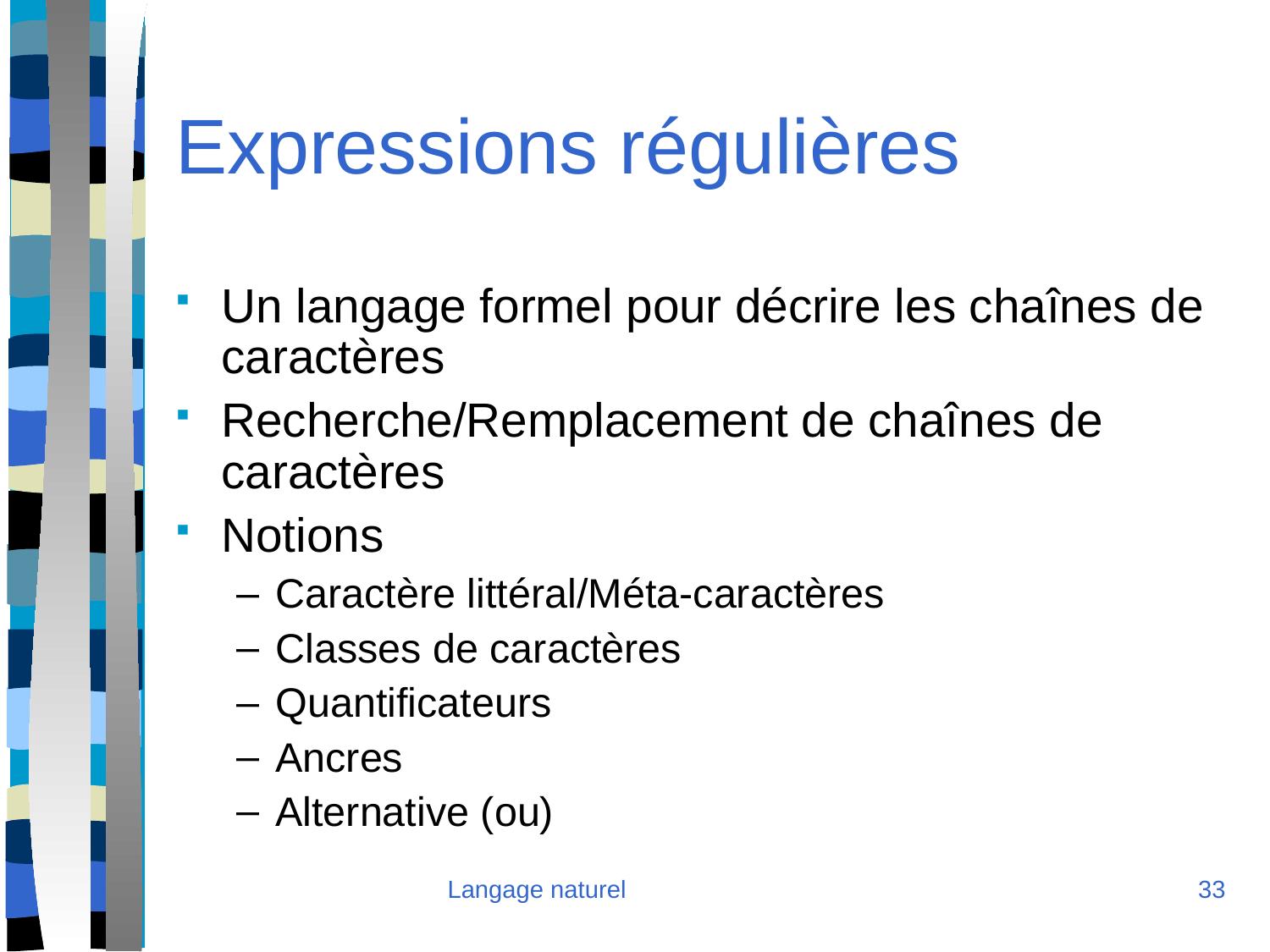

Expressions régulières
Un langage formel pour décrire les chaînes de caractères
Recherche/Remplacement de chaînes de caractères
Notions
Caractère littéral/Méta-caractères
Classes de caractères
Quantificateurs
Ancres
Alternative (ou)
Langage naturel
33